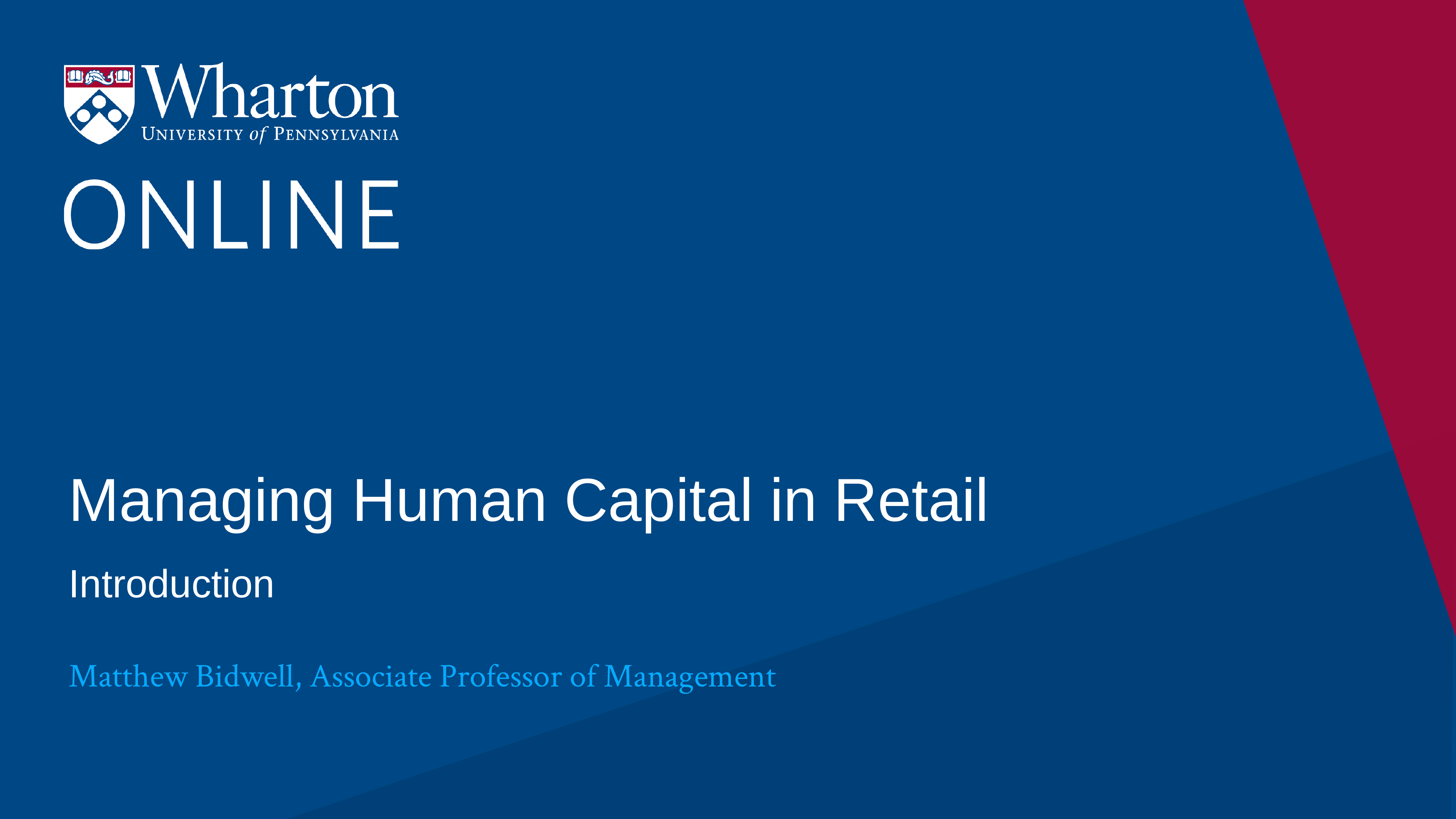

# Managing Human Capital in Retail
Introduction
Matthew Bidwell, Associate Professor of Management